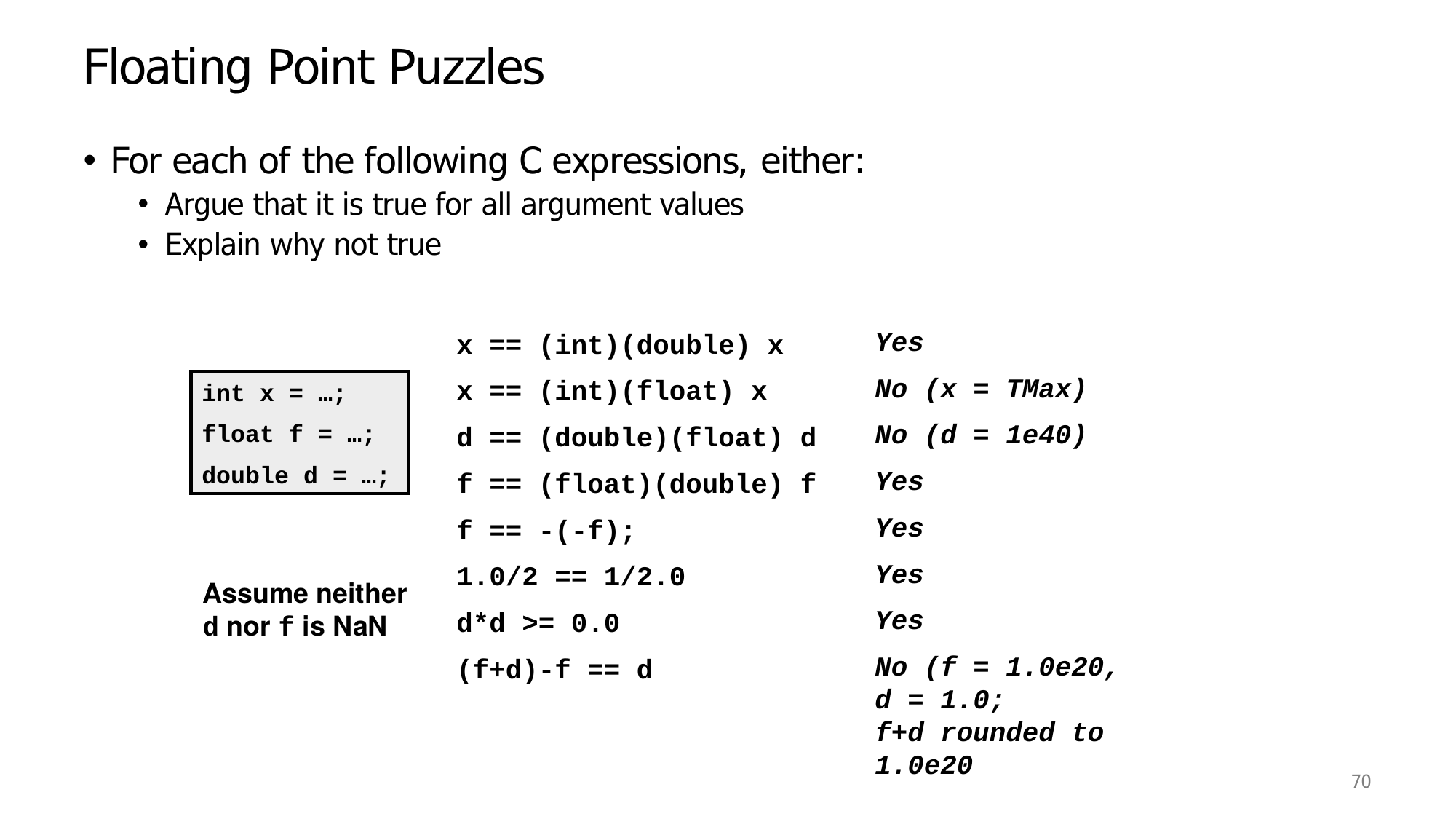

# Floating Point Puzzles
For each of the following C expressions, either:
Argue that it is true for all argument values
Explain why not true
Yes
No (x = TMax)
No (d = 1e40)
Yes
Yes
Yes
Yes
No (f = 1.0e20,
d = 1.0;
f+d rounded to
1.0e20
x == (int)(double) x
x == (int)(float) x
d == (double)(float) d
f == (float)(double) f
f == -(-f);
1.0/2 == 1/2.0
d*d >= 0.0
(f+d)-f == d
int x = …;
float f = …;
double d = …;
Assume neither
d nor f is NaN
70